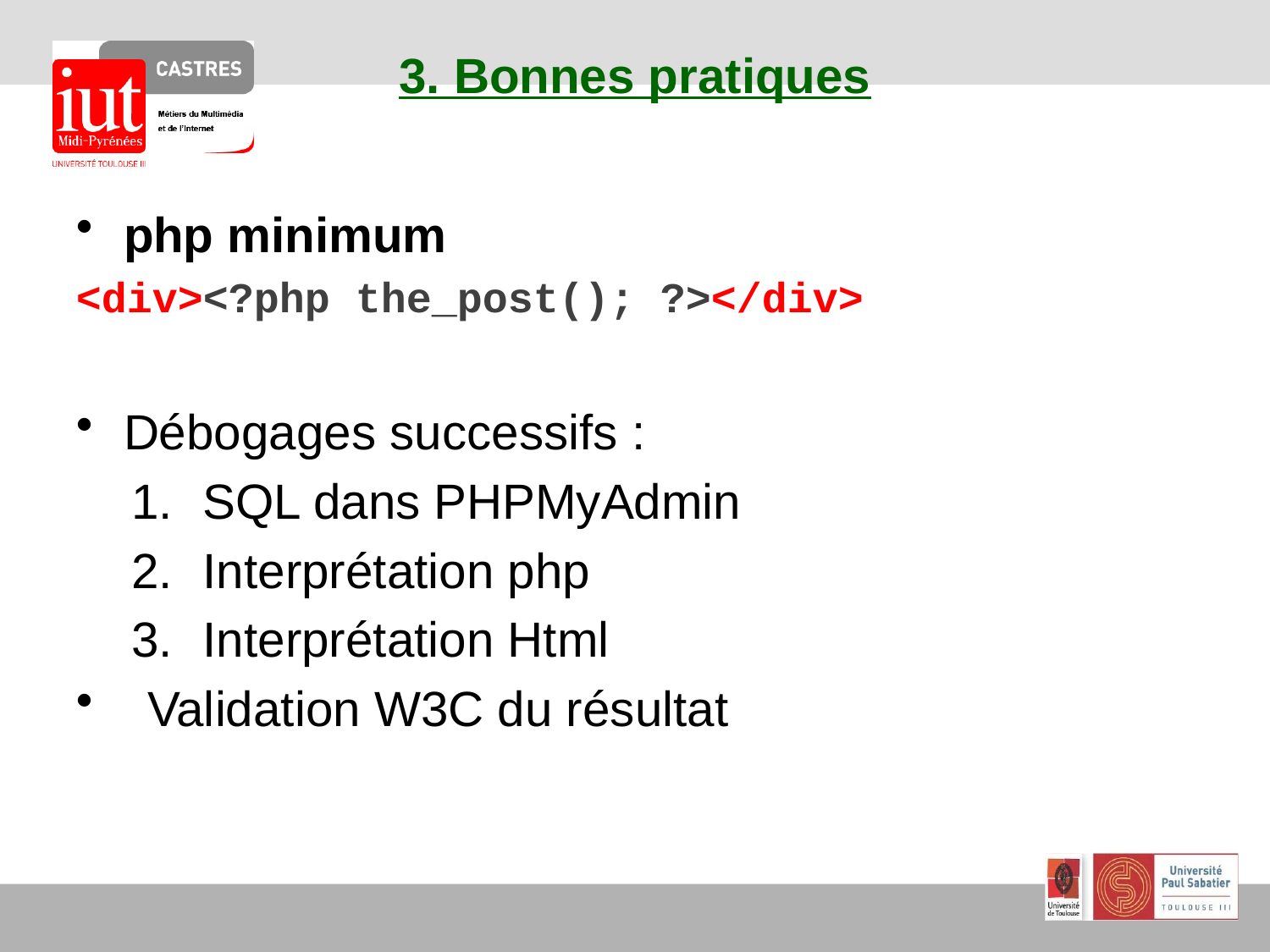

# 3. Bonnes pratiques
php minimum
<div><?php the_post(); ?></div>

Débogages successifs :
SQL dans PHPMyAdmin
Interprétation php
Interprétation Html
Validation W3C du résultat